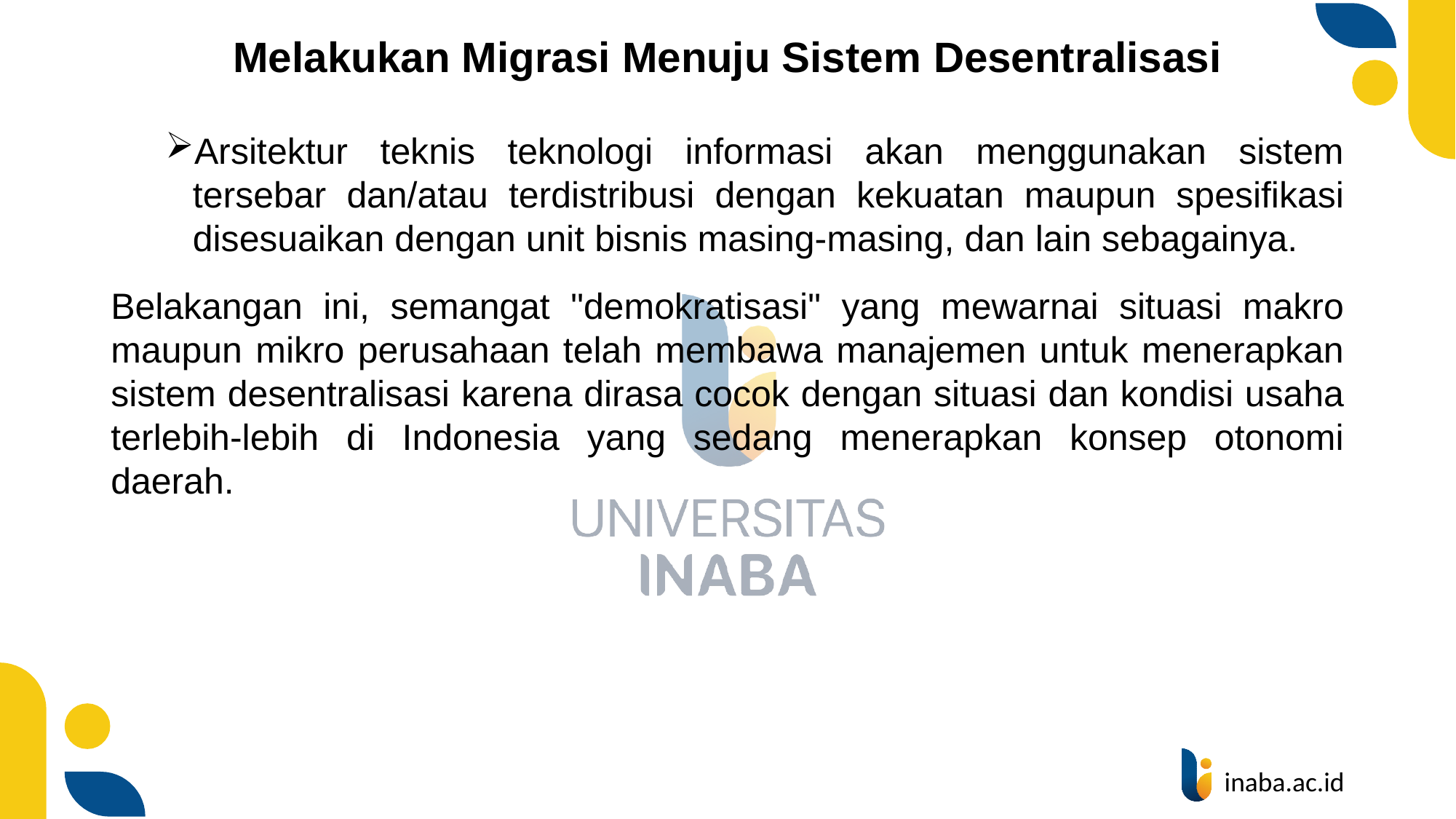

# Melakukan Migrasi Menuju Sistem Desentralisasi
Arsitektur teknis teknologi informasi akan menggunakan sistem tersebar dan/atau terdistribusi dengan kekuatan maupun spesifikasi disesuaikan dengan unit bisnis masing-masing, dan lain sebagainya.
Belakangan ini, semangat "demokratisasi" yang mewarnai situasi makro maupun mikro perusahaan telah membawa manajemen untuk menerapkan sistem desentralisasi karena dirasa cocok dengan situasi dan kondisi usaha terlebih-lebih di Indonesia yang sedang menerapkan konsep otonomi daerah.